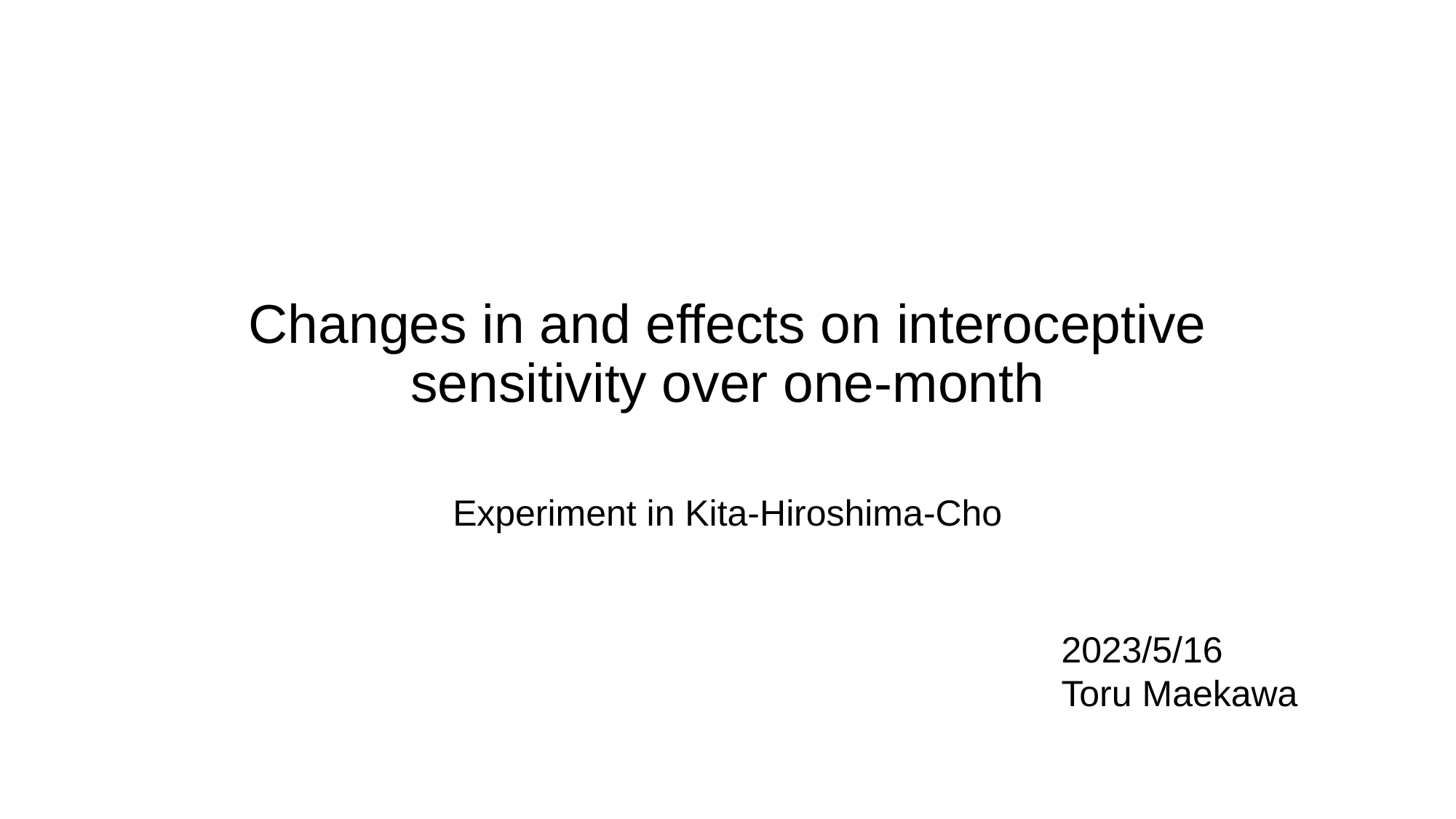

# Changes in and effects on interoceptive sensitivity over one-month

Experiment in Kita-Hiroshima-Cho
2023/5/16
Toru Maekawa